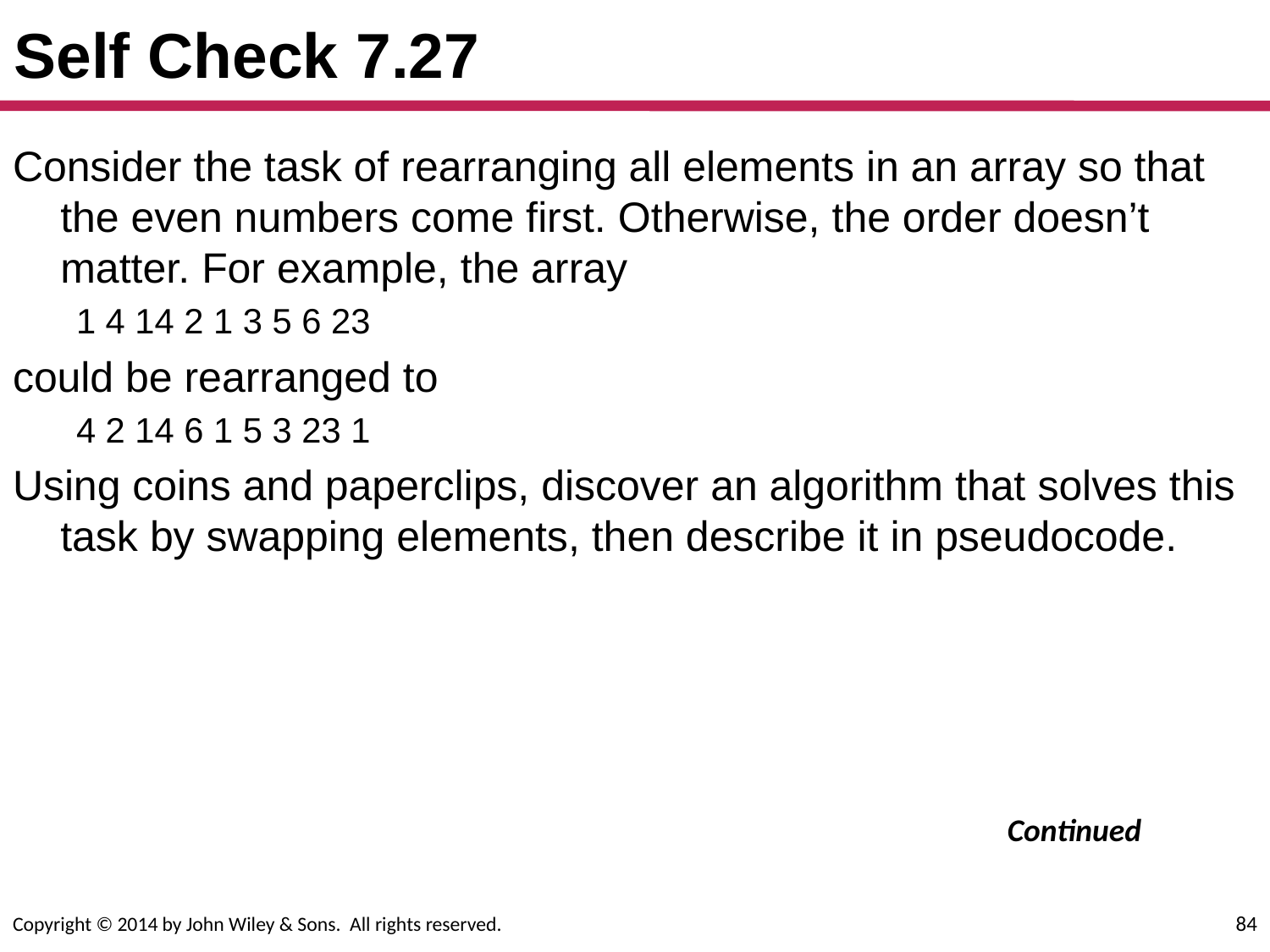

# Self Check 7.27
Consider the task of rearranging all elements in an array so that the even numbers come first. Otherwise, the order doesn’t matter. For example, the array
1 4 14 2 1 3 5 6 23
could be rearranged to
4 2 14 6 1 5 3 23 1
Using coins and paperclips, discover an algorithm that solves this task by swapping elements, then describe it in pseudocode.
Continued